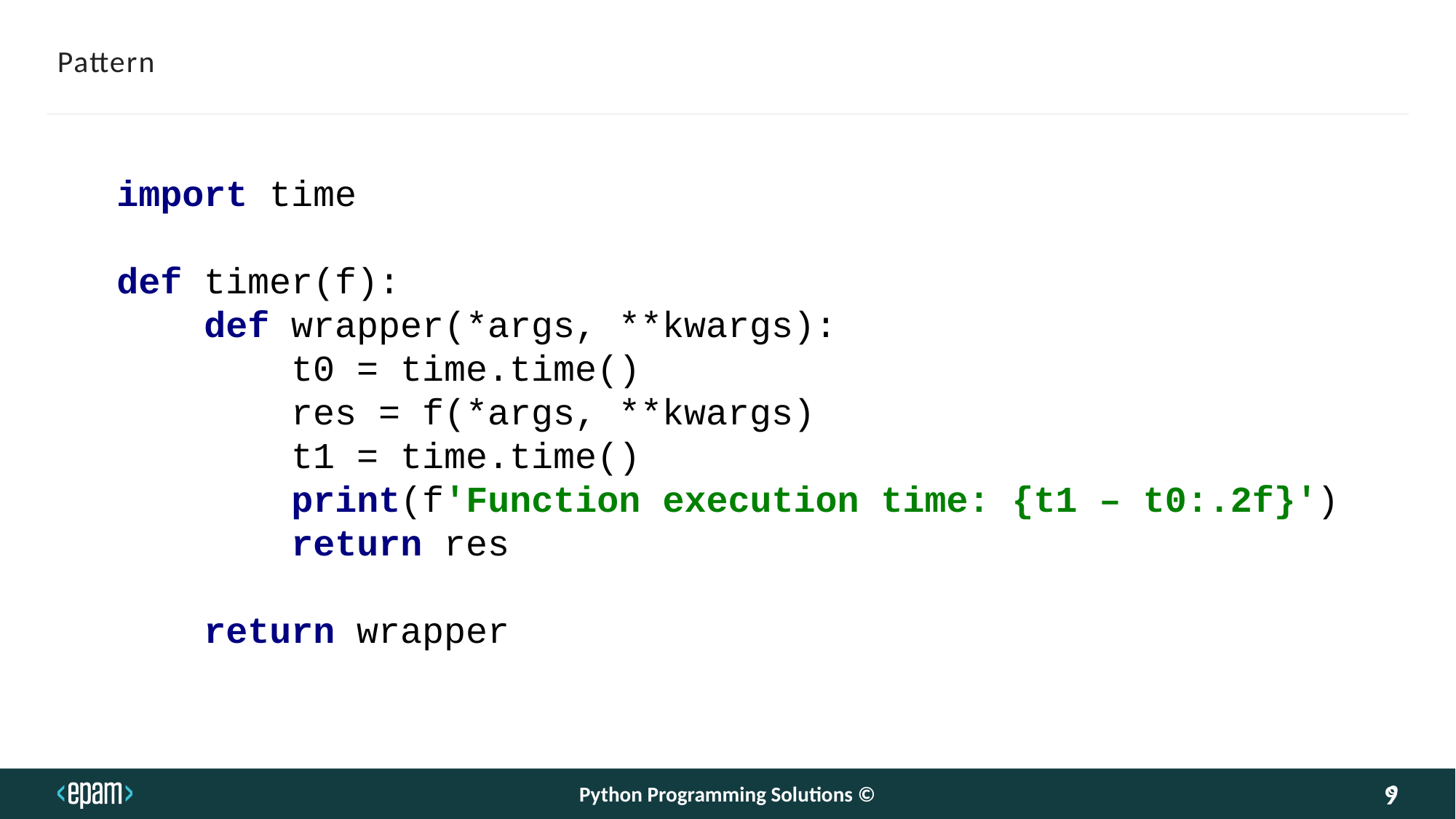

# Pattern

import time
def timer(f):
    def wrapper(*args, **kwargs):
        t0 = time.time()
        res = f(*args, **kwargs)
        t1 = time.time()
        print(f'Function execution time: {t1 – t0:.2f}')
        return res
    return wrapper
Python Programming Solutions ©
9
9